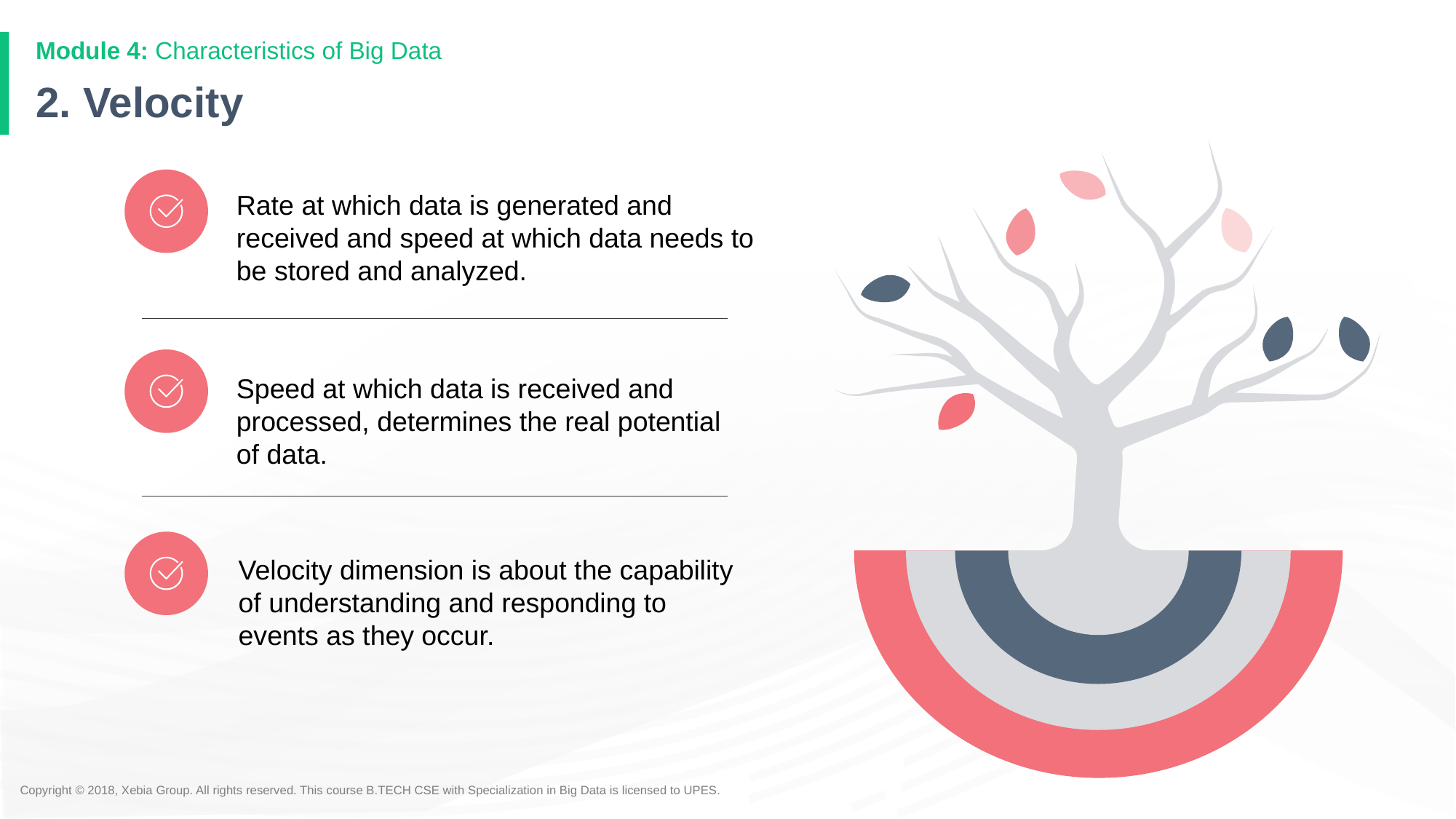

Module 4: Characteristics of Big Data
# 2. Velocity

Rate at which data is generated and received and speed at which data needs to be stored and analyzed.

Speed at which data is received and processed, determines the real potential of data.

Velocity dimension is about the capability of understanding and responding to events as they occur.